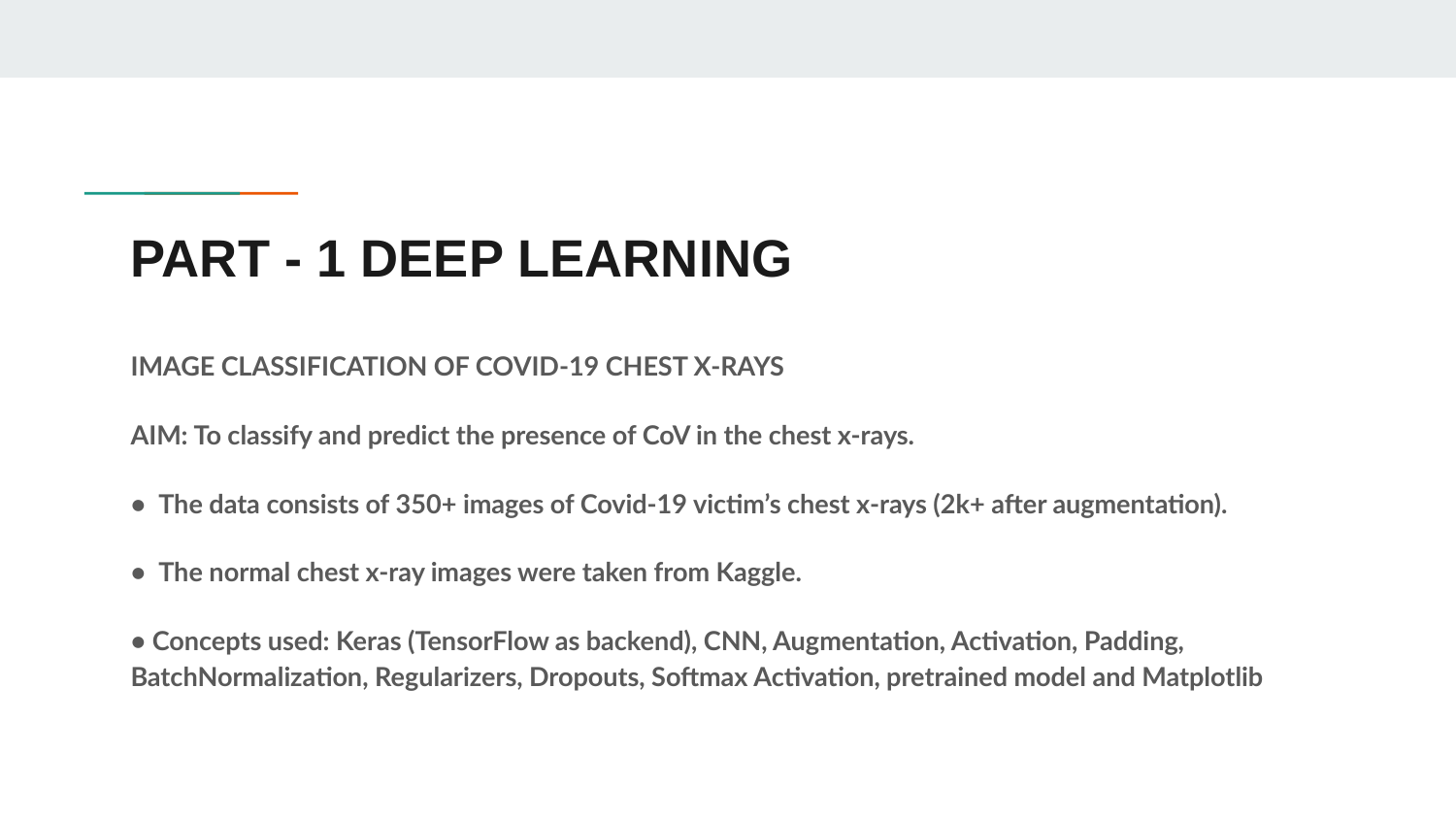

# PART - 1 DEEP LEARNING
IMAGE CLASSIFICATION OF COVID-19 CHEST X-RAYS
AIM: To classify and predict the presence of CoV in the chest x-rays.
•  The data consists of 350+ images of Covid-19 victim’s chest x-rays (2k+ after augmentation).
•  The normal chest x-ray images were taken from Kaggle.
• Concepts used: Keras (TensorFlow as backend), CNN, Augmentation, Activation, Padding, BatchNormalization, Regularizers, Dropouts, Softmax Activation, pretrained model and Matplotlib